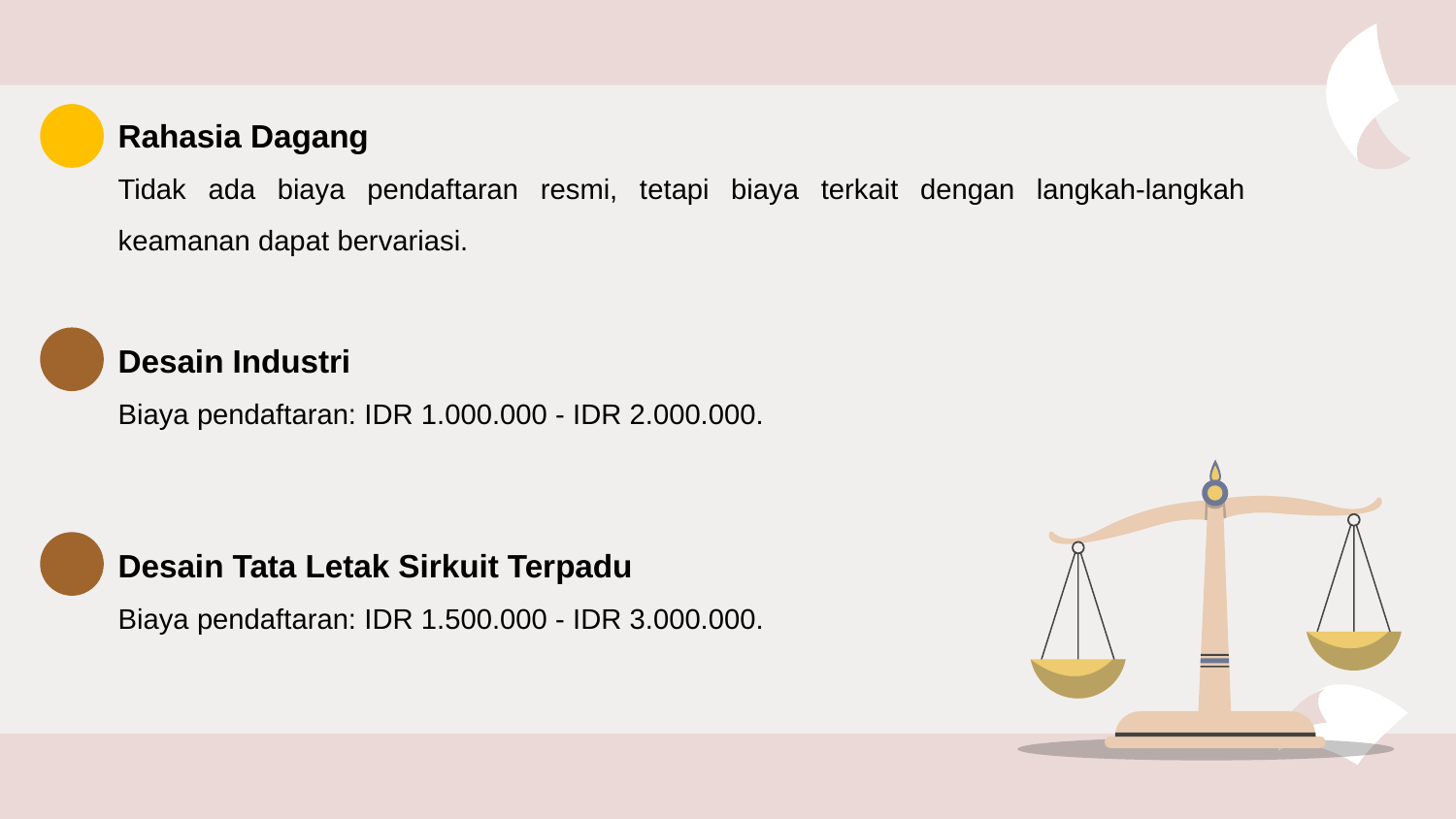

Rahasia Dagang
Tidak ada biaya pendaftaran resmi, tetapi biaya terkait dengan langkah-langkah keamanan dapat bervariasi.

Desain Industri
Biaya pendaftaran: IDR 1.000.000 - IDR 2.000.000.

Desain Tata Letak Sirkuit Terpadu
Biaya pendaftaran: IDR 1.500.000 - IDR 3.000.000.